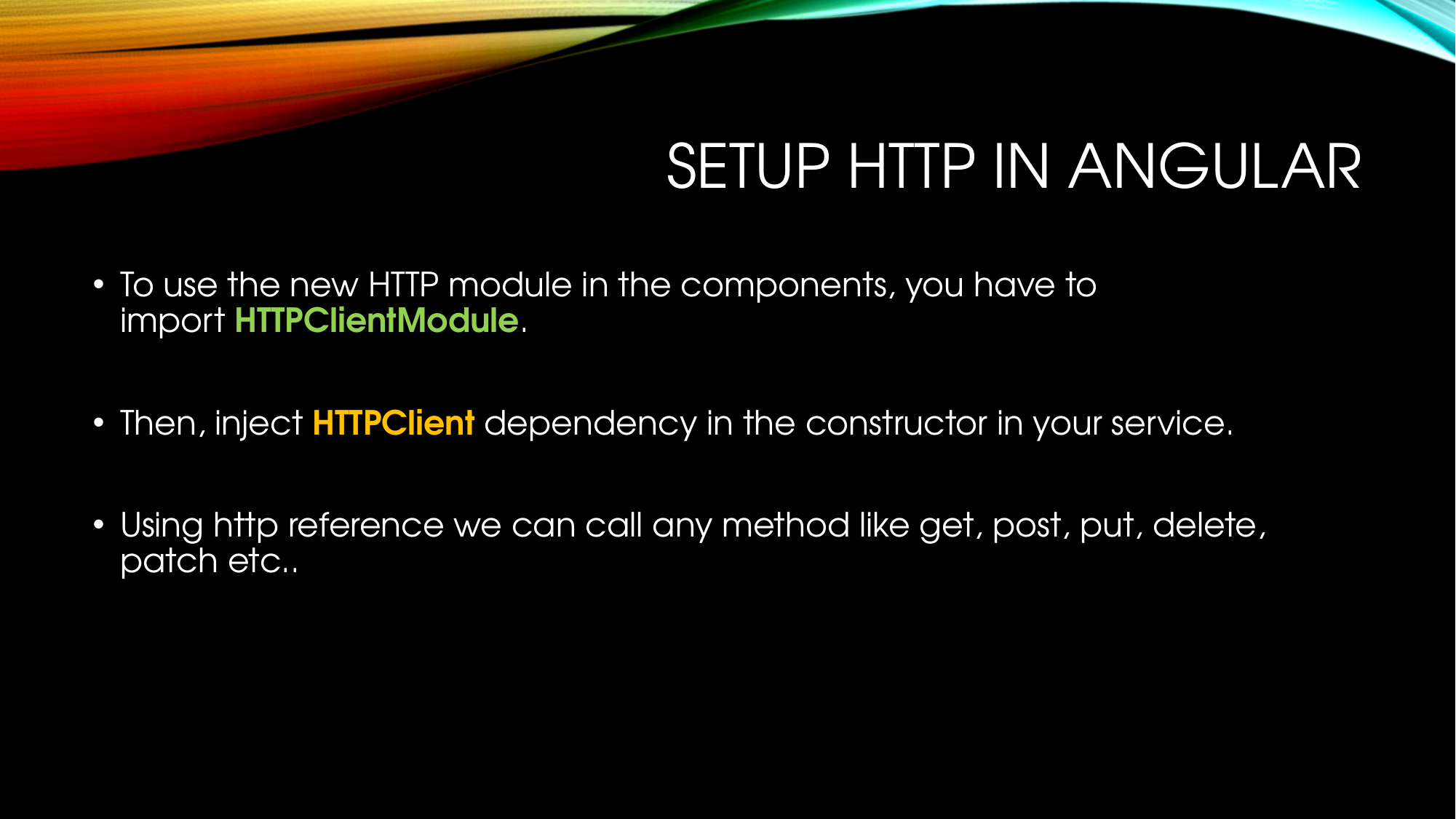

# Setup HTTP in Angular
To use the new HTTP module in the components, you have to import HTTPClientModule.

Then, inject HTTPClient dependency in the constructor in your service.

Using http reference we can call any method like get, post, put, delete, patch etc..